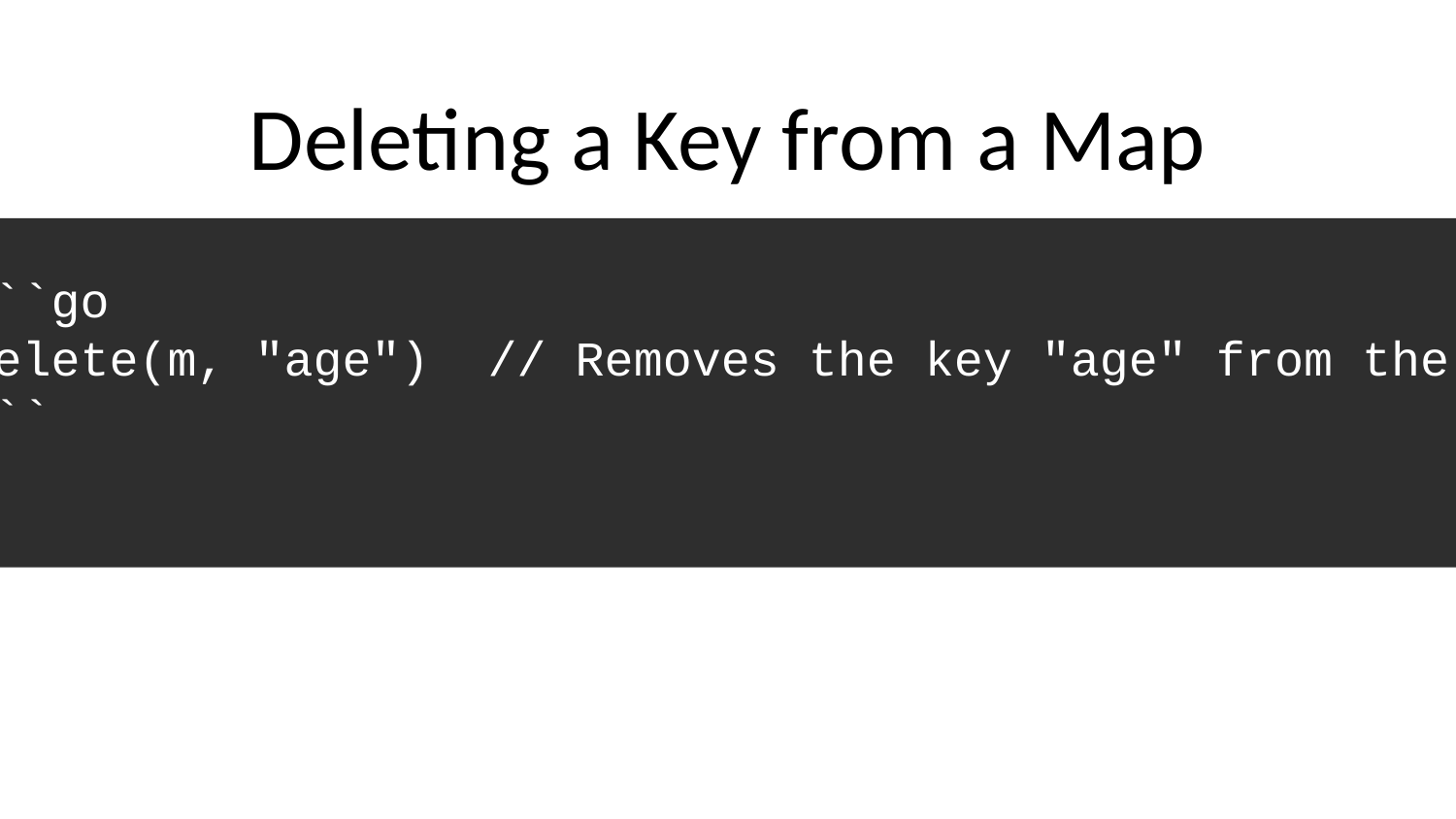

# Deleting a Key from a Map

```go
delete(m, "age")  // Removes the key "age" from the map
```